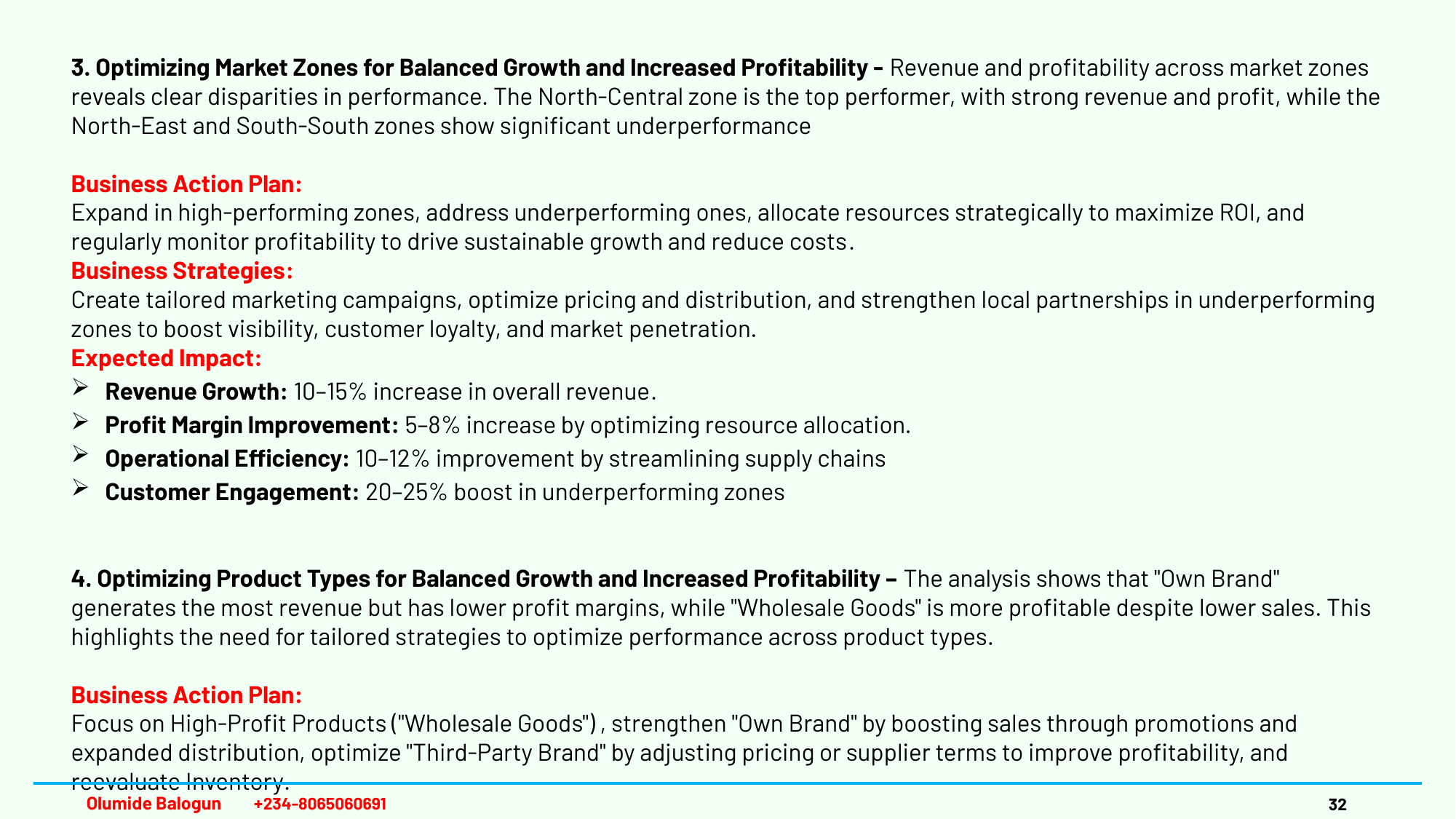

3. Optimizing Market Zones for Balanced Growth and Increased Profitability - Revenue and profitability across market zones reveals clear disparities in performance. The North-Central zone is the top performer, with strong revenue and profit, while the North-East and South-South zones show significant underperformance

Business Action Plan:
Expand in high-performing zones, address underperforming ones, allocate resources strategically to maximize ROI, and regularly monitor profitability to drive sustainable growth and reduce costs.
Business Strategies:
Create tailored marketing campaigns, optimize pricing and distribution, and strengthen local partnerships in underperforming zones to boost visibility, customer loyalty, and market penetration.
Expected Impact:
Revenue Growth: 10–15% increase in overall revenue.
Profit Margin Improvement: 5–8% increase by optimizing resource allocation.
Operational Efficiency: 10–12% improvement by streamlining supply chains
Customer Engagement: 20–25% boost in underperforming zones

4. Optimizing Product Types for Balanced Growth and Increased Profitability – The analysis shows that "Own Brand" generates the most revenue but has lower profit margins, while "Wholesale Goods" is more profitable despite lower sales. This highlights the need for tailored strategies to optimize performance across product types.

Business Action Plan:
Focus on High-Profit Products ("Wholesale Goods") , strengthen "Own Brand" by boosting sales through promotions and expanded distribution, optimize "Third-Party Brand" by adjusting pricing or supplier terms to improve profitability, and reevaluate Inventory.
Olumide Balogun         +234-8065060691
32